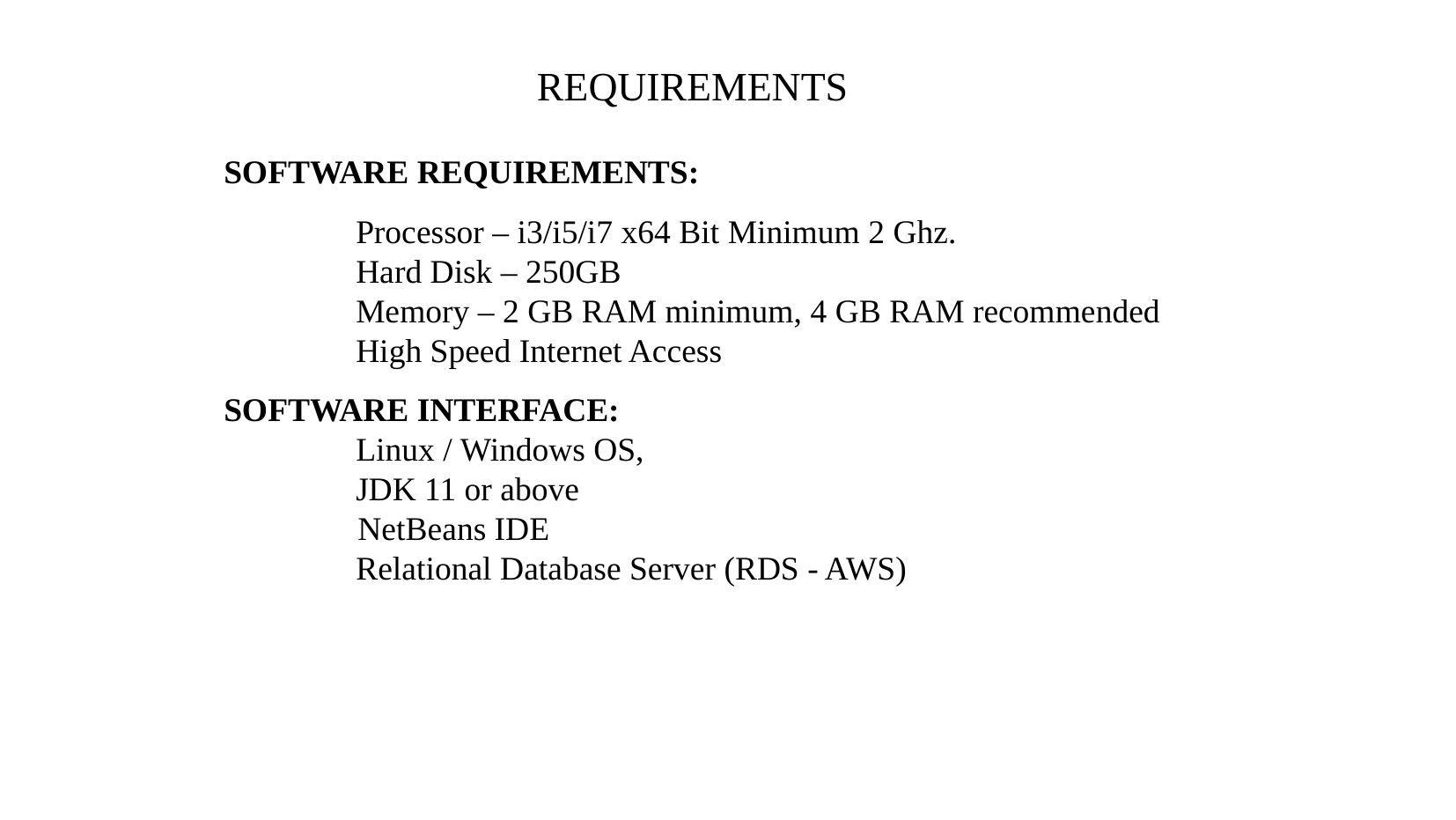

# REQUIREMENTS
SOFTWARE REQUIREMENTS:
	Processor – i3/i5/i7 x64 Bit Minimum 2 Ghz.
	Hard Disk – 250GB
	Memory – 2 GB RAM minimum, 4 GB RAM recommended
	High Speed Internet Access
SOFTWARE INTERFACE:
	Linux / Windows OS,
	JDK 11 or above
                NetBeans IDE
	Relational Database Server (RDS - AWS)